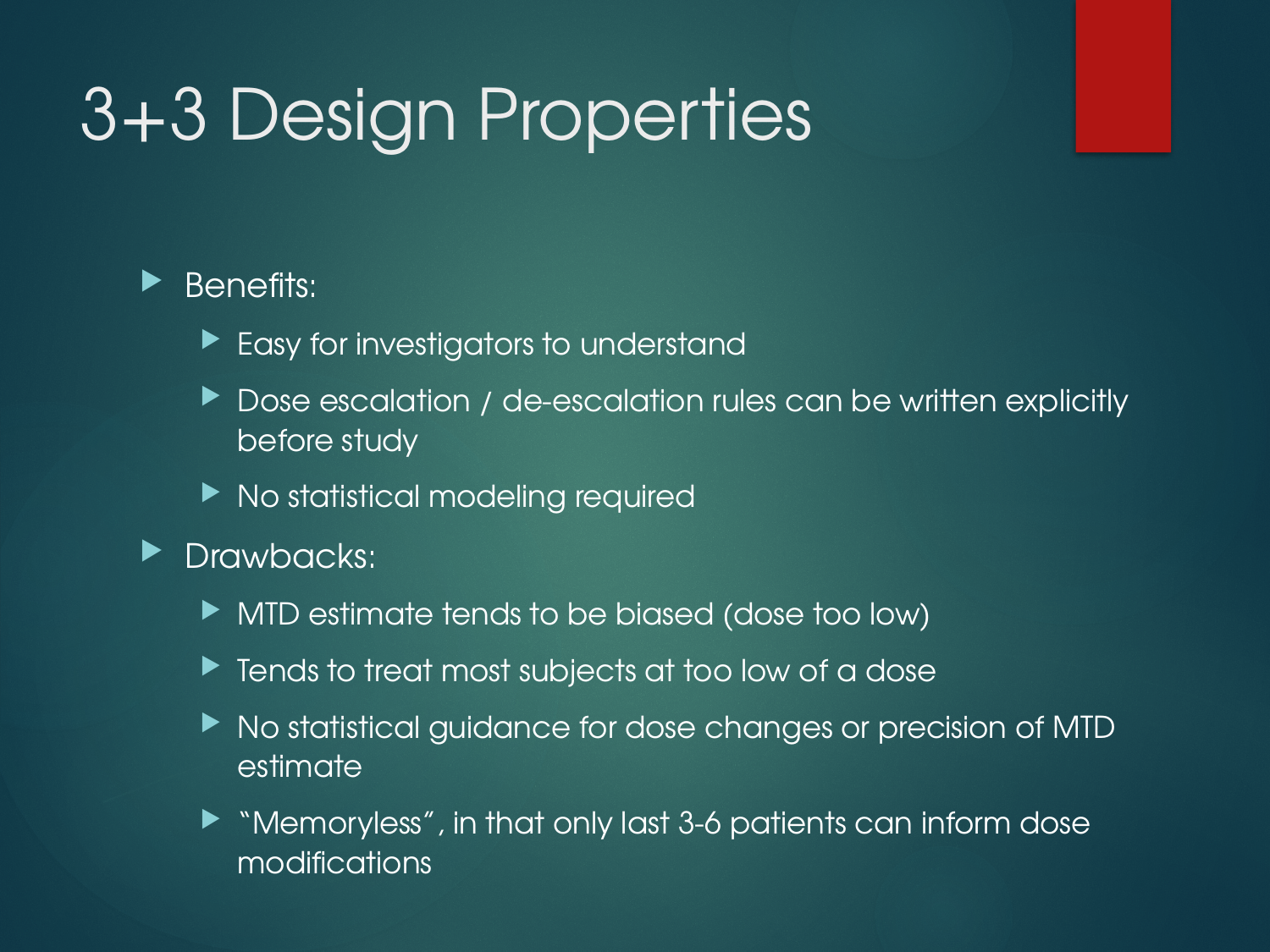

# 3+3 Design Properties
Benefits:
Easy for investigators to understand
Dose escalation / de-escalation rules can be written explicitly before study
No statistical modeling required
Drawbacks:
MTD estimate tends to be biased (dose too low)
Tends to treat most subjects at too low of a dose
No statistical guidance for dose changes or precision of MTD estimate
“Memoryless”, in that only last 3-6 patients can inform dose modifications